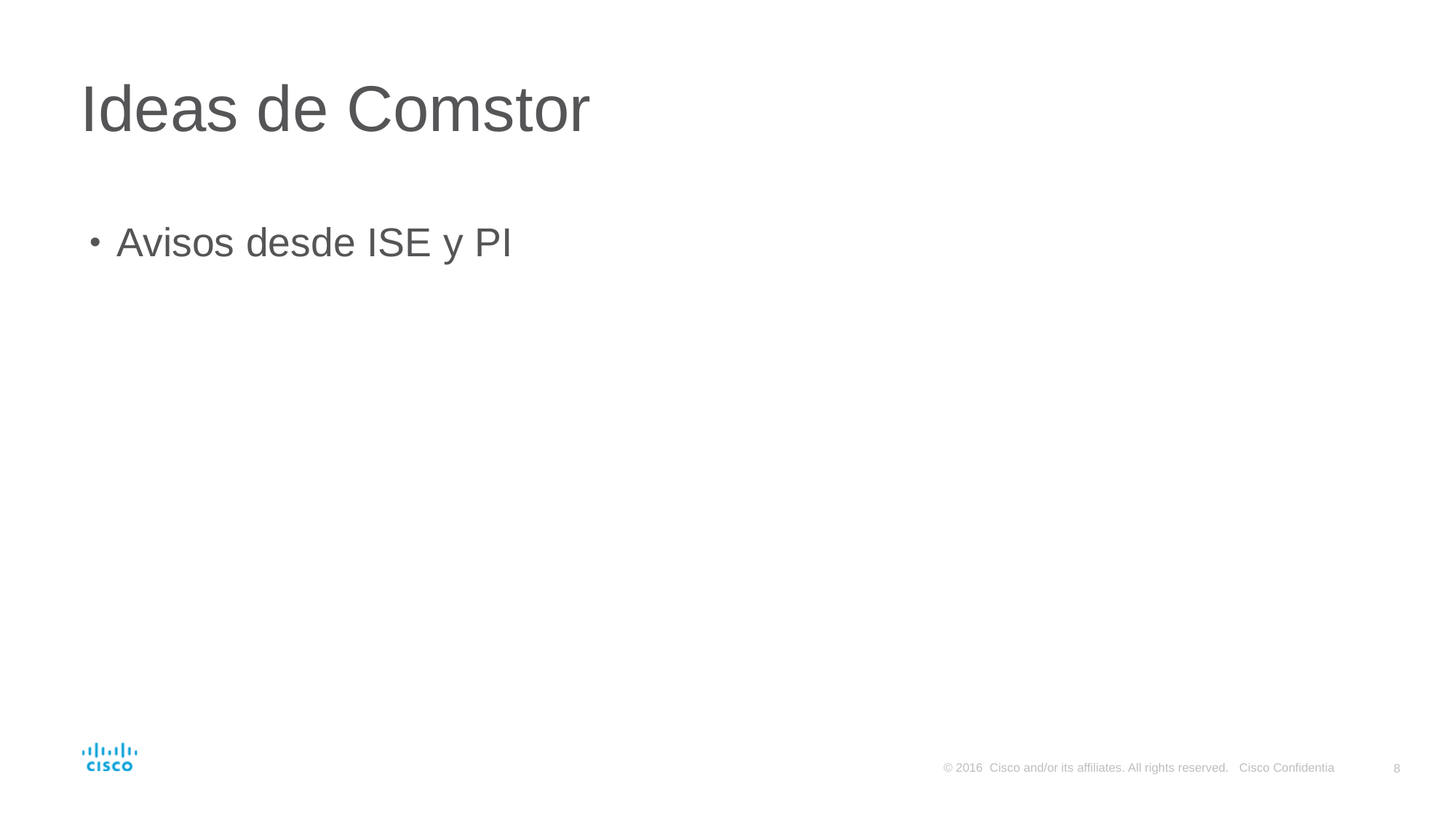

# Ideas de Comstor
Avisos desde ISE y PI